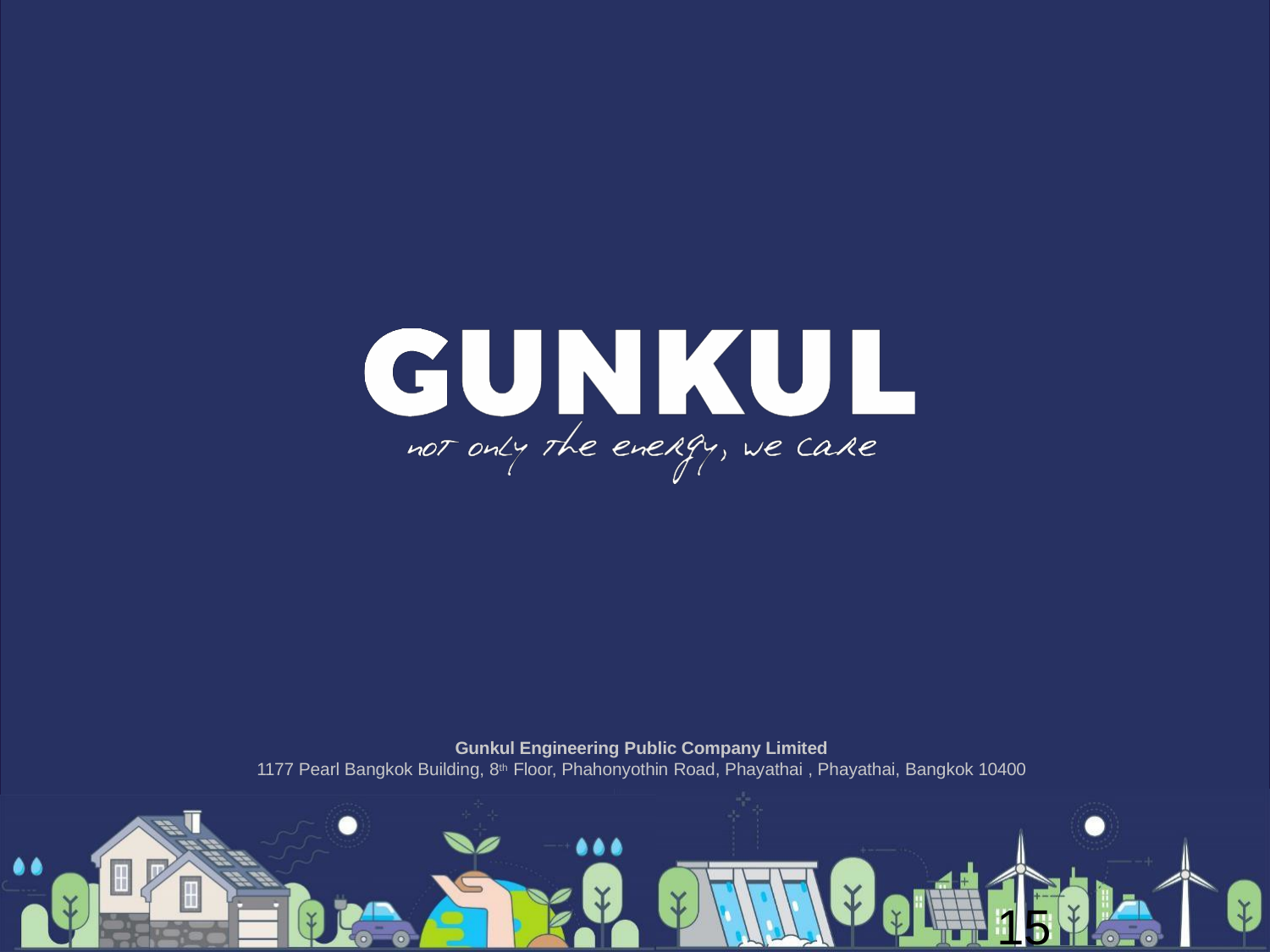

Gunkul Engineering Public Company Limited
1177 Pearl Bangkok Building, 8th  Floor, Phahonyothin Road, Phayathai , Phayathai, Bangkok 10400
15